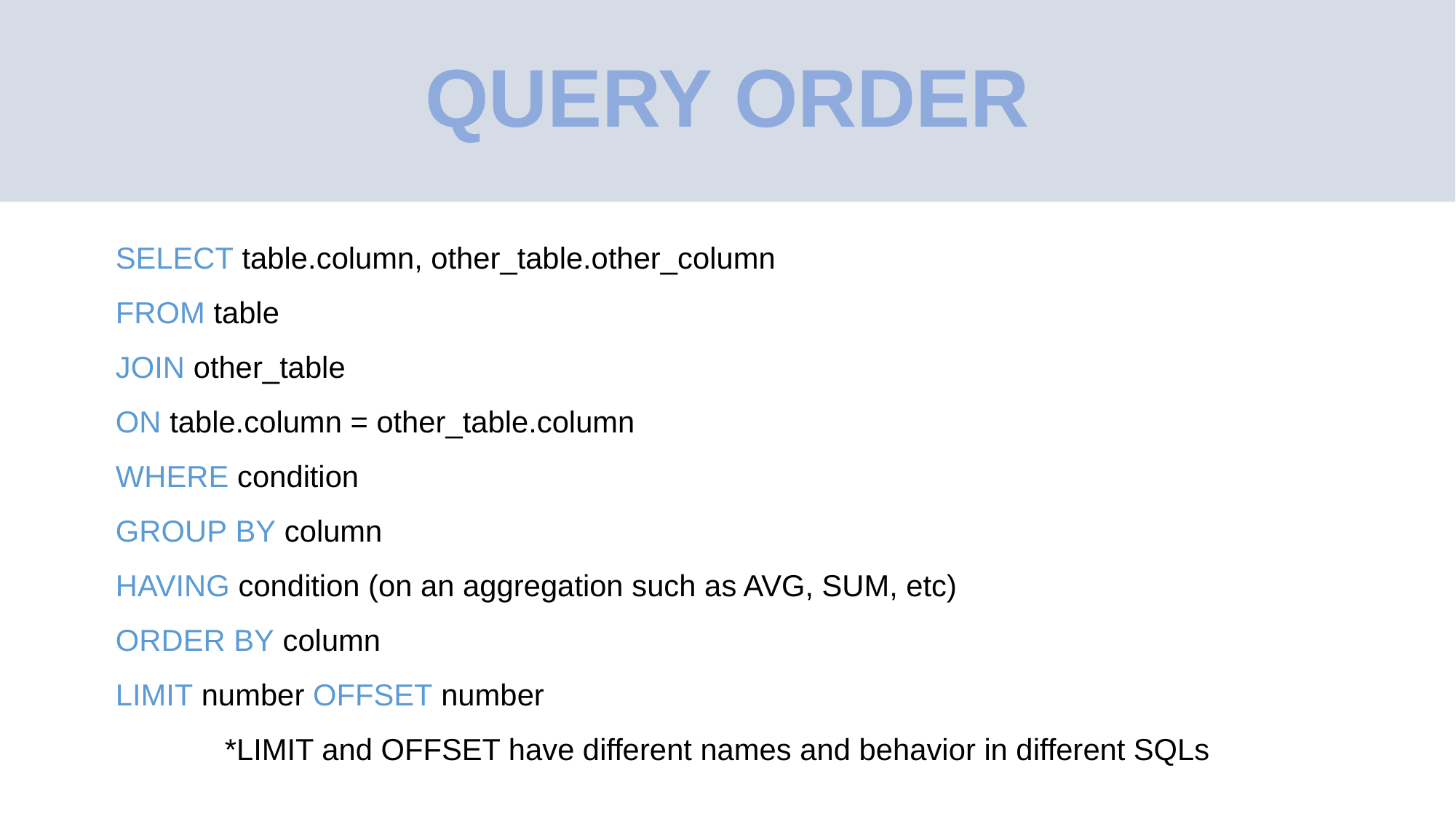

# QUERY ORDER
SELECT table.column, other_table.other_column
FROM table
JOIN other_table
ON table.column = other_table.column
WHERE condition
GROUP BY column
HAVING condition (on an aggregation such as AVG, SUM, etc)
ORDER BY column
LIMIT number OFFSET number
	*LIMIT and OFFSET have different names and behavior in different SQLs